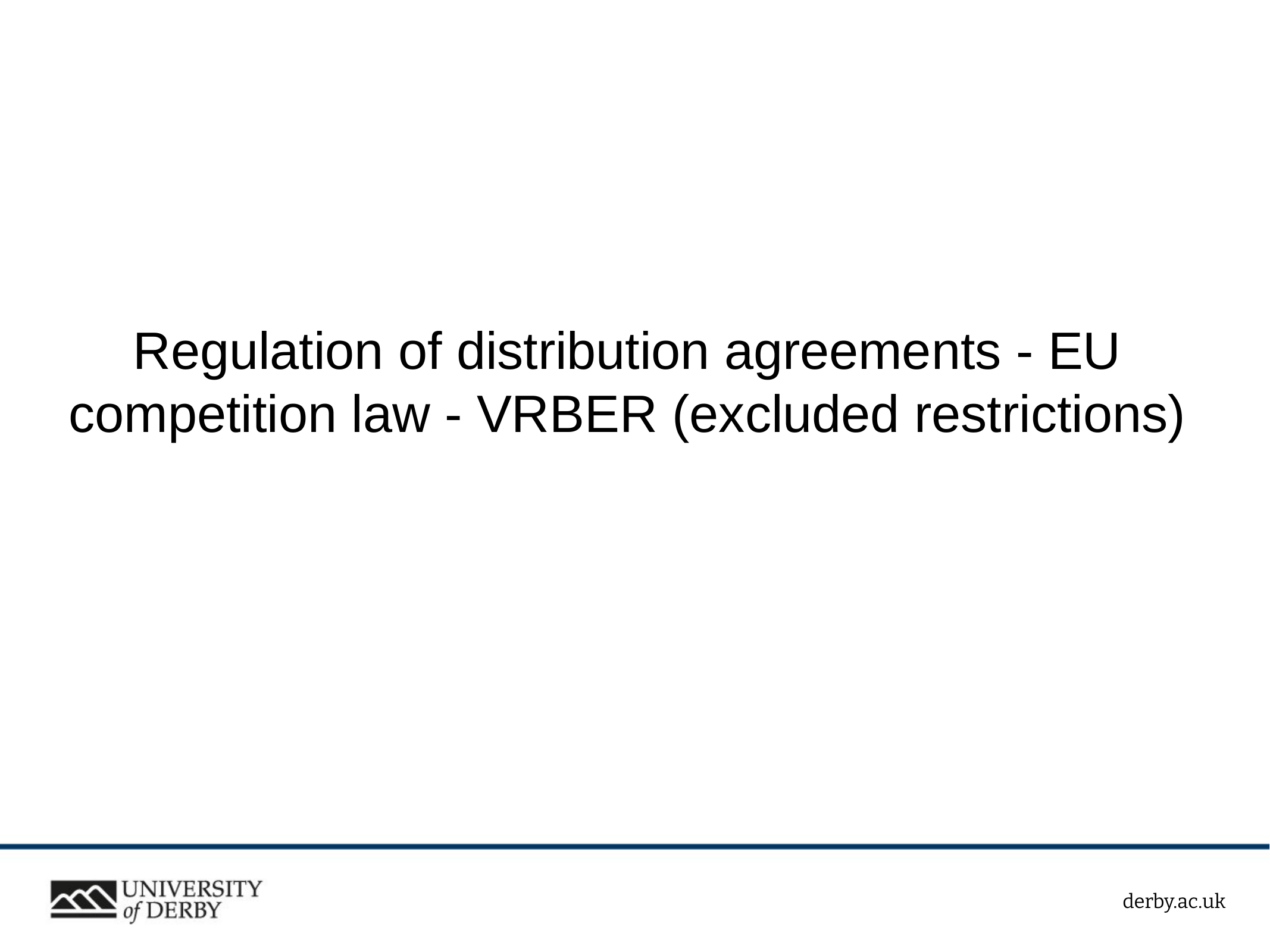

# Regulation of distribution agreements - EU competition law - VRBER (excluded restrictions)